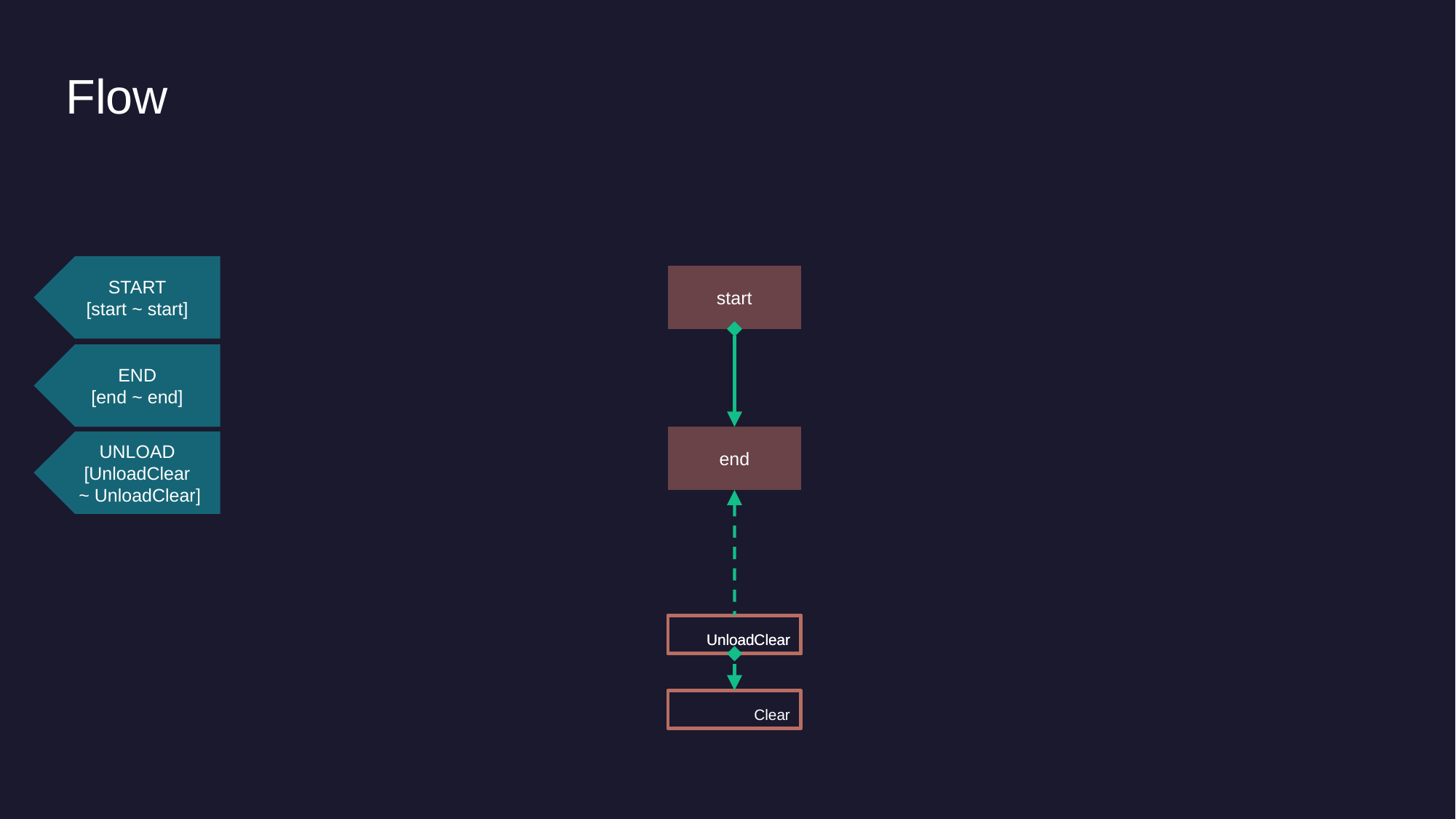

# Flow
START
[start ~ start]
start
END
[end ~ end]
end
UNLOAD
[UnloadClear
 ~ UnloadClear]
UnloadClear
UnloadClear
Clear